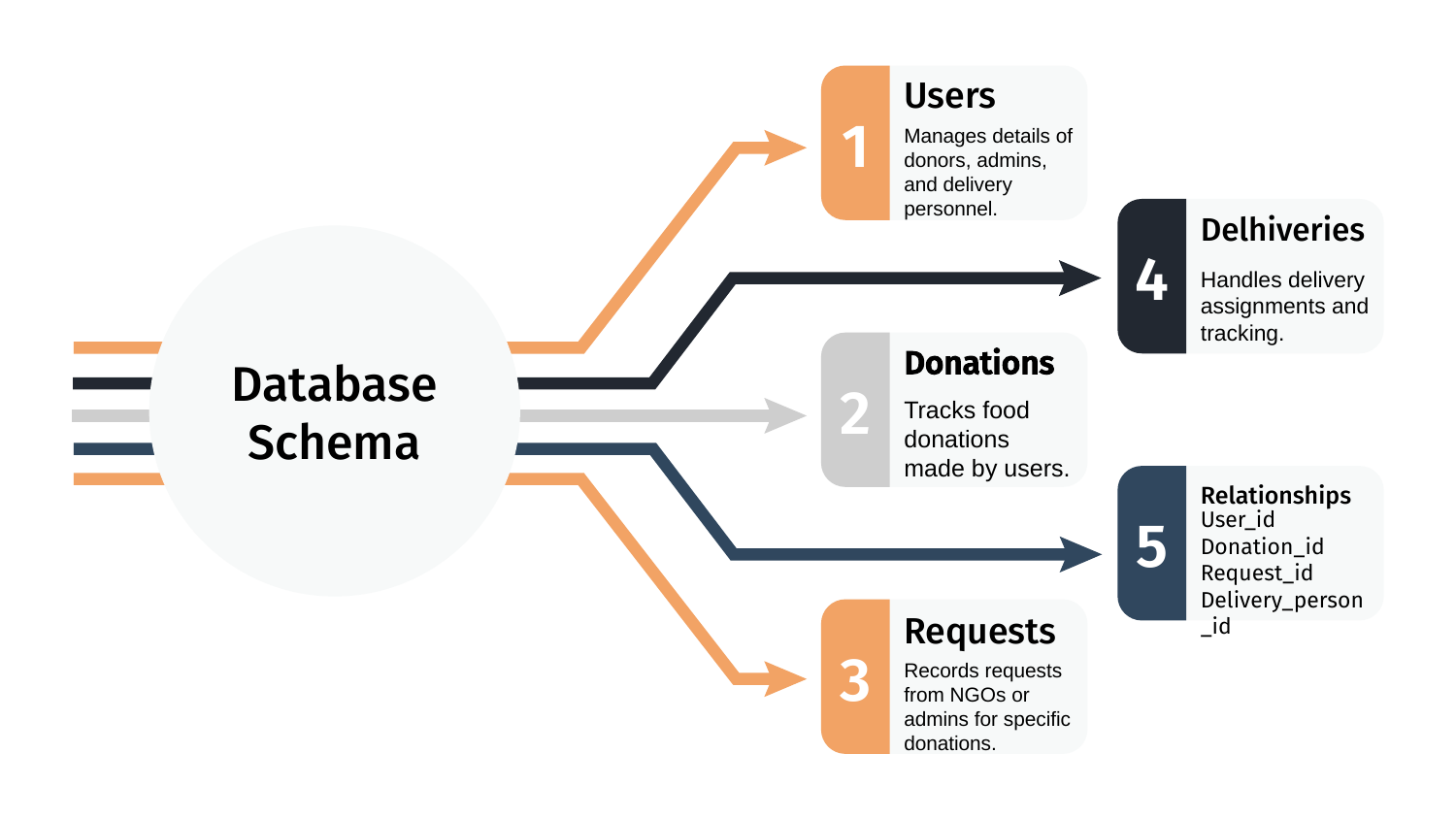

Users

1
Manages details of donors, admins, and delivery personnel.

4
Delhiveries
Database
Schema
Handles delivery assignments and tracking.

Donations

2
Tracks food donations made by users.

5
Relationships

User_id
Donation_id
Request_id
Delivery_person_id

3
Requests
Records requests from NGOs or admins for specific donations.